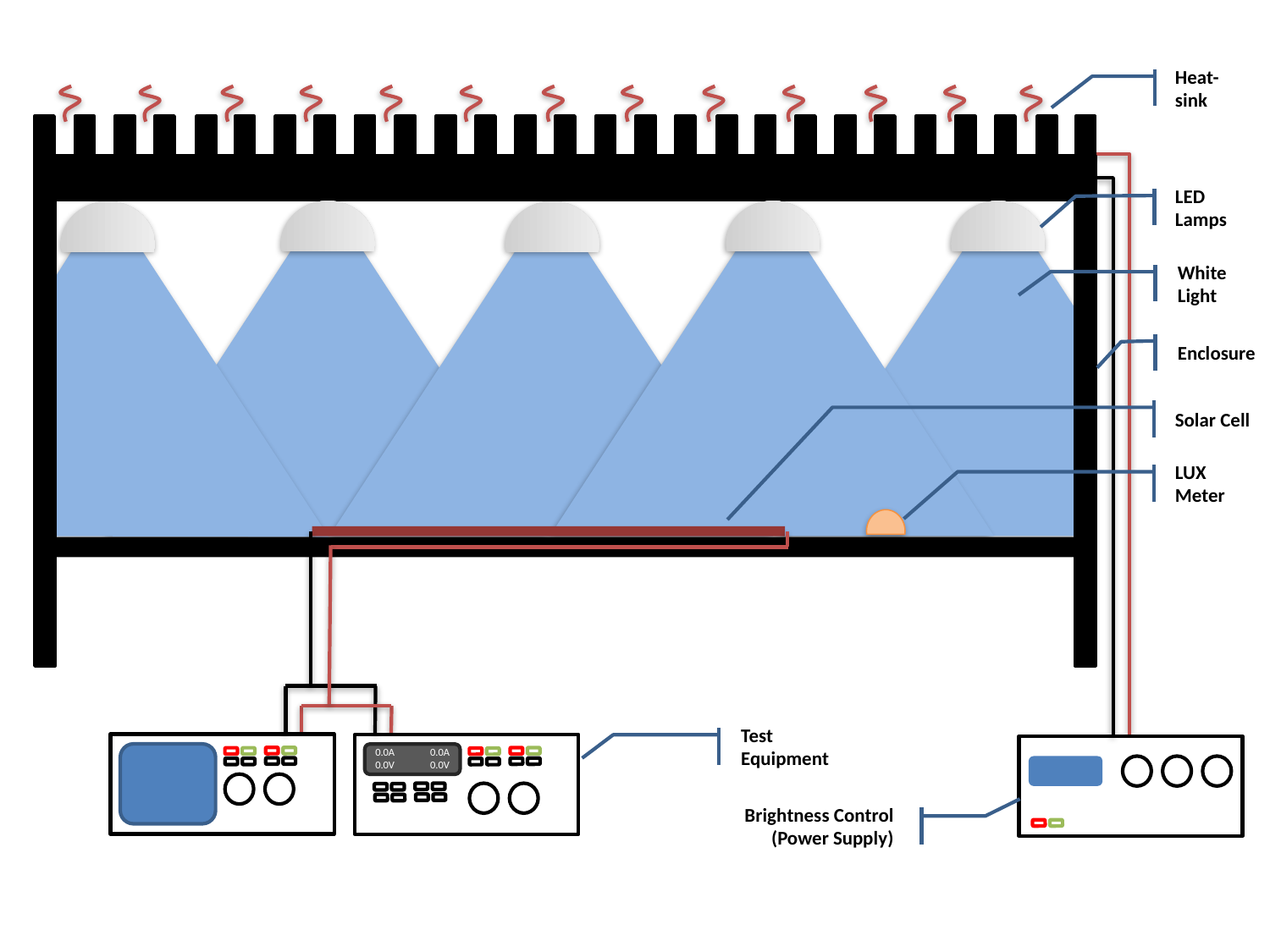

Heat-sink

LED Lamps

White
Light
Enclosure
Solar Cell
LUX Meter

Test Equipment

0.0A   0.0V
0.0A   0.0V

Brightness Control (Power Supply)